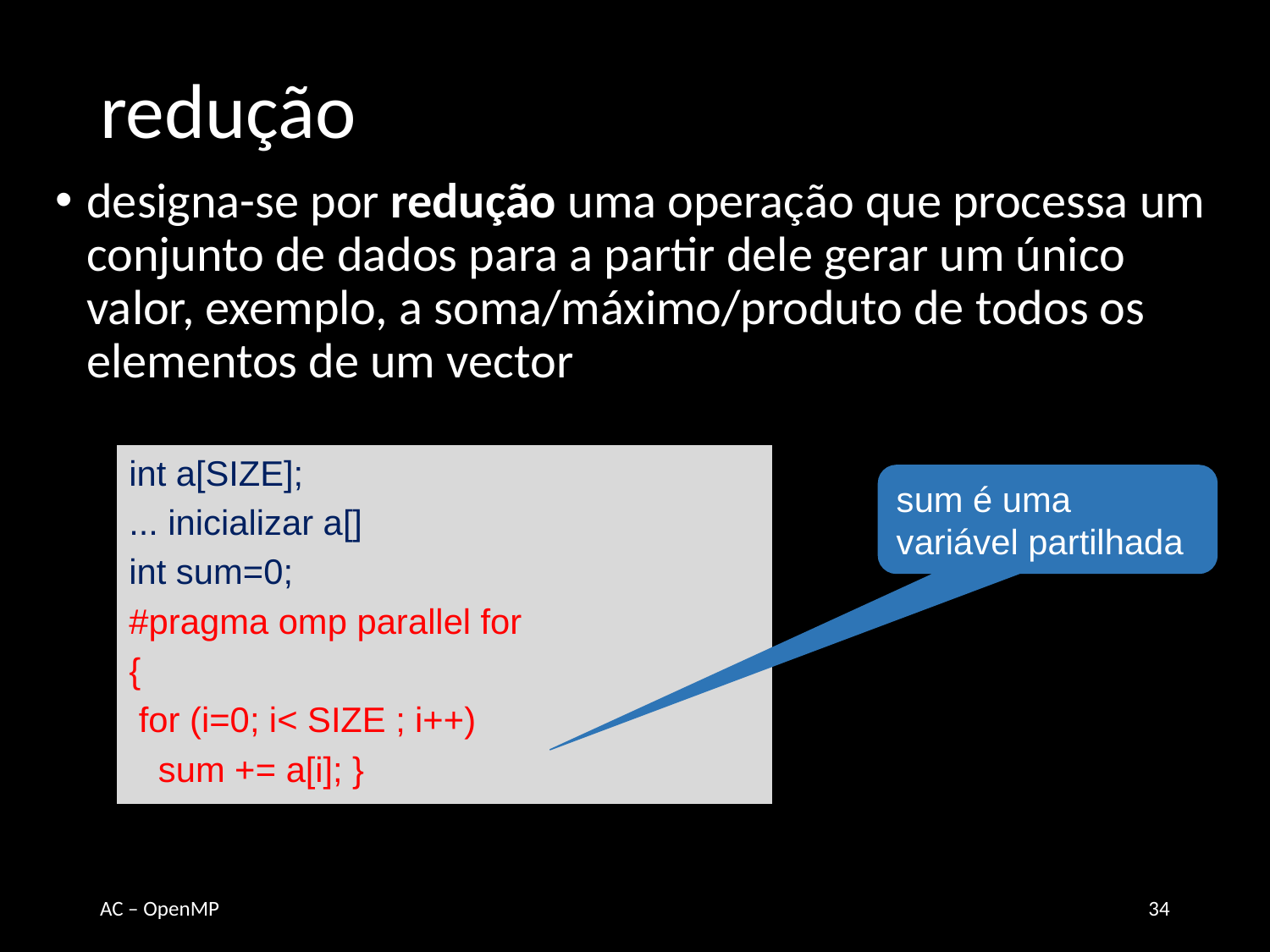

# redução
designa-se por redução uma operação que processa um conjunto de dados para a partir dele gerar um único valor, exemplo, a soma/máximo/produto de todos os elementos de um vector
int a[SIZE];
... inicializar a[]
int sum=0;
#pragma omp parallel for
{
 for (i=0; i< SIZE ; i++)
   sum += a[i]; }
sum é uma variável partilhada
AC – OpenMP
34